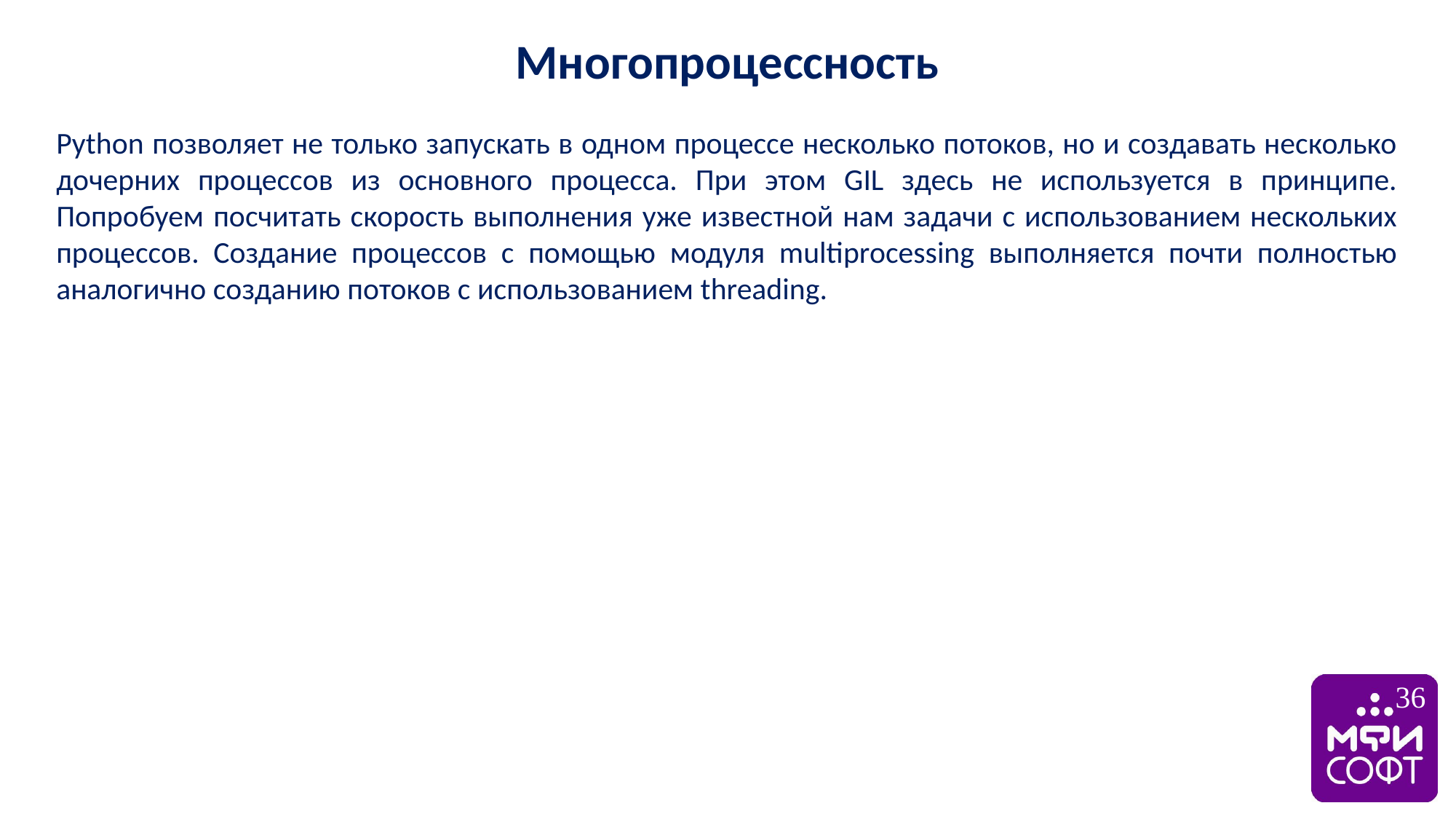

Многопроцессность
Python позволяет не только запускать в одном процессе несколько потоков, но и создавать несколько дочерних процессов из основного процесса. При этом GIL здесь не используется в принципе. Попробуем посчитать скорость выполнения уже известной нам задачи с использованием нескольких процессов. Создание процессов с помощью модуля multiprocessing выполняется почти полностью аналогично созданию потоков с использованием threading.